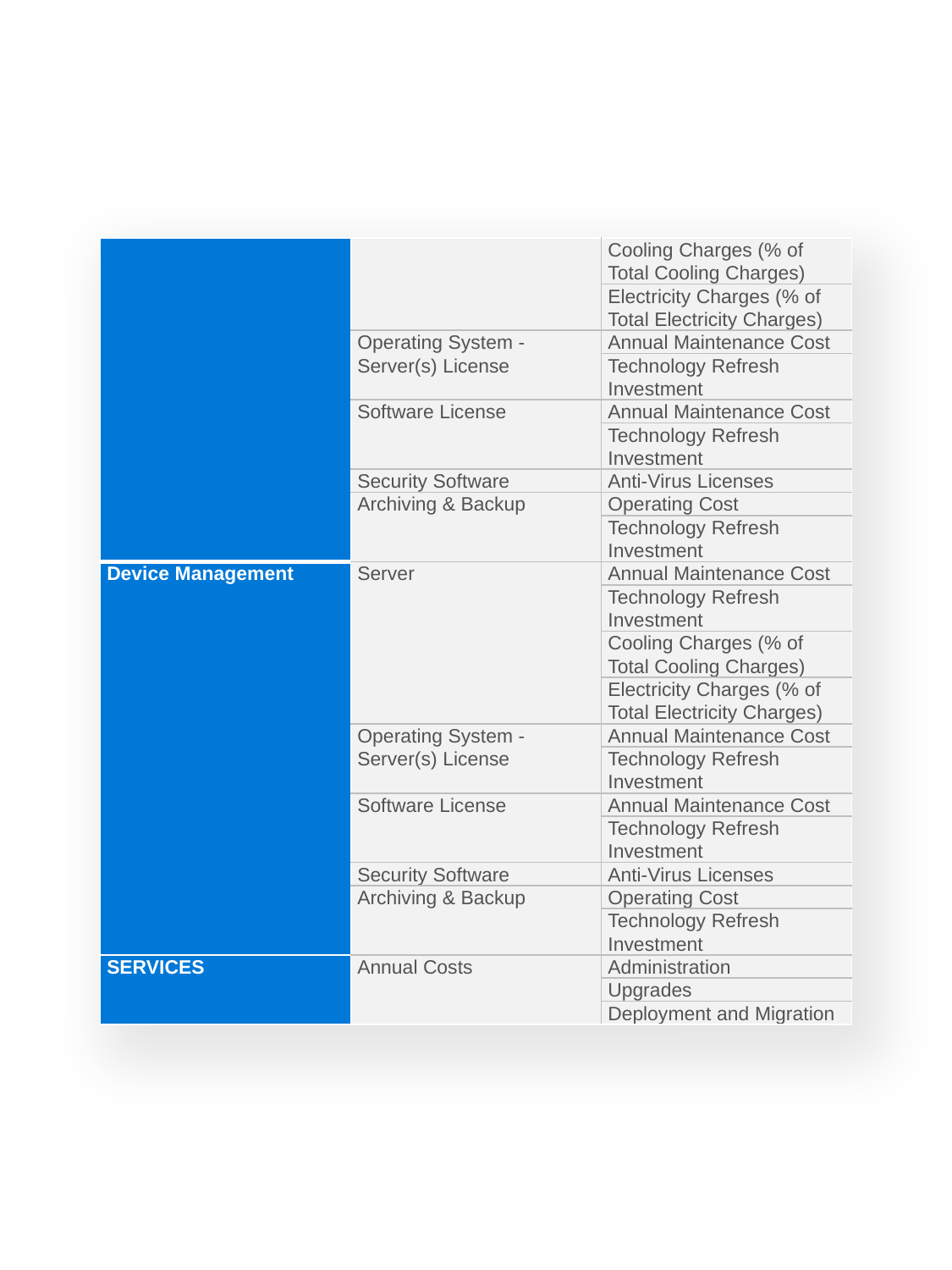

|  |  | Cooling Charges (% of Total Cooling Charges) |
| --- | --- | --- |
|  |  | Electricity Charges (% of Total Electricity Charges) |
|  | Operating System - Server(s) License | Annual Maintenance Cost |
|  |  | Technology Refresh Investment |
|  | Software License | Annual Maintenance Cost |
|  |  | Technology Refresh Investment |
|  | Security Software | Anti-Virus Licenses |
|  | Archiving & Backup | Operating Cost |
|  |  | Technology Refresh Investment |
| Device Management | Server | Annual Maintenance Cost |
|  |  | Technology Refresh Investment |
|  |  | Cooling Charges (% of Total Cooling Charges) |
|  |  | Electricity Charges (% of Total Electricity Charges) |
|  | Operating System - Server(s) License | Annual Maintenance Cost |
|  |  | Technology Refresh Investment |
|  | Software License | Annual Maintenance Cost |
|  |  | Technology Refresh Investment |
|  | Security Software | Anti-Virus Licenses |
|  | Archiving & Backup | Operating Cost |
|  |  | Technology Refresh Investment |
| SERVICES | Annual Costs | Administration |
|  |  | Upgrades |
|  |  | Deployment and Migration |